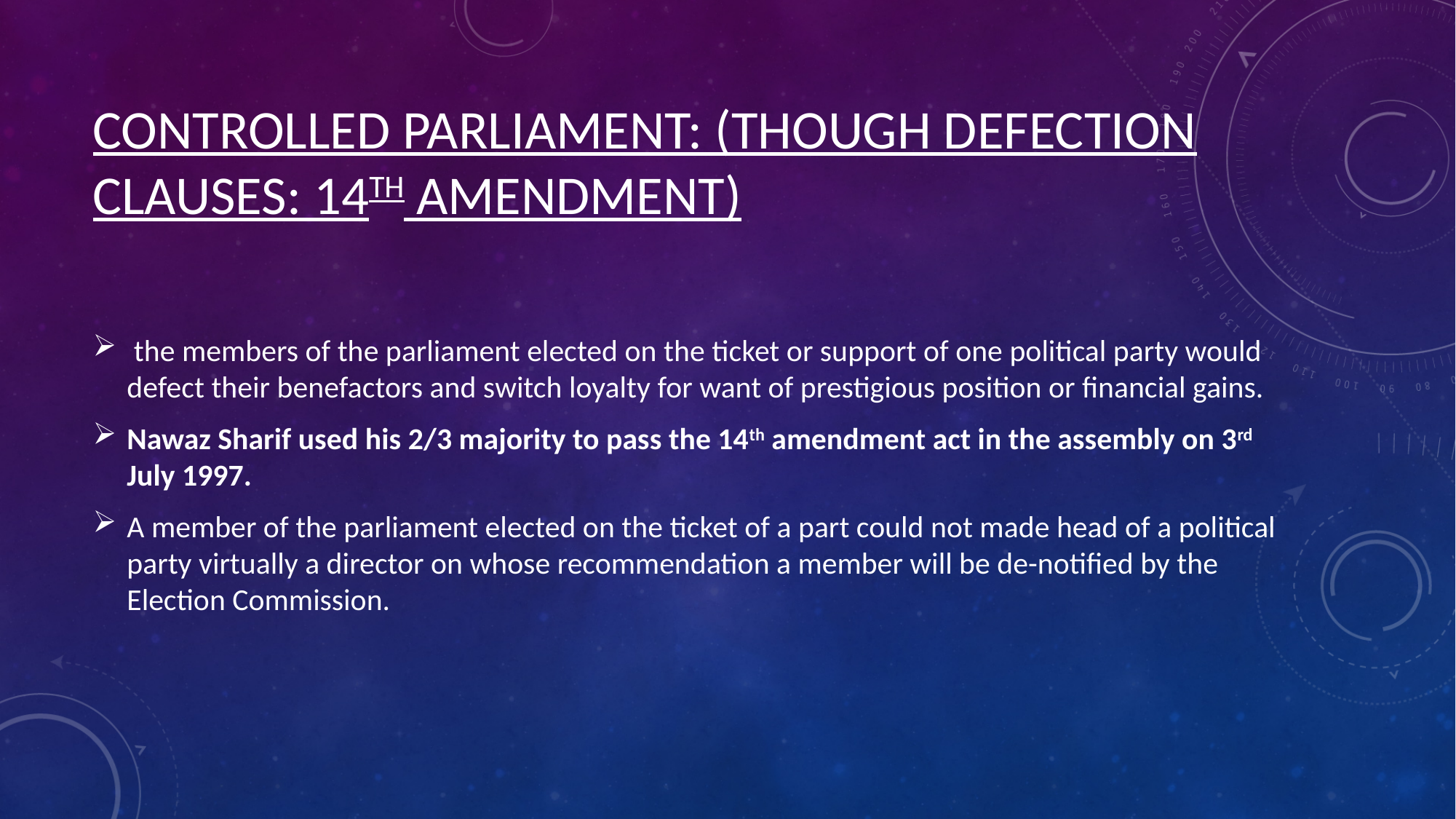

# Controlled parliament: (though defection clauses: 14th amendment)
 the members of the parliament elected on the ticket or support of one political party would defect their benefactors and switch loyalty for want of prestigious position or financial gains.
Nawaz Sharif used his 2/3 majority to pass the 14th amendment act in the assembly on 3rd July 1997.
A member of the parliament elected on the ticket of a part could not made head of a political party virtually a director on whose recommendation a member will be de-notified by the Election Commission.